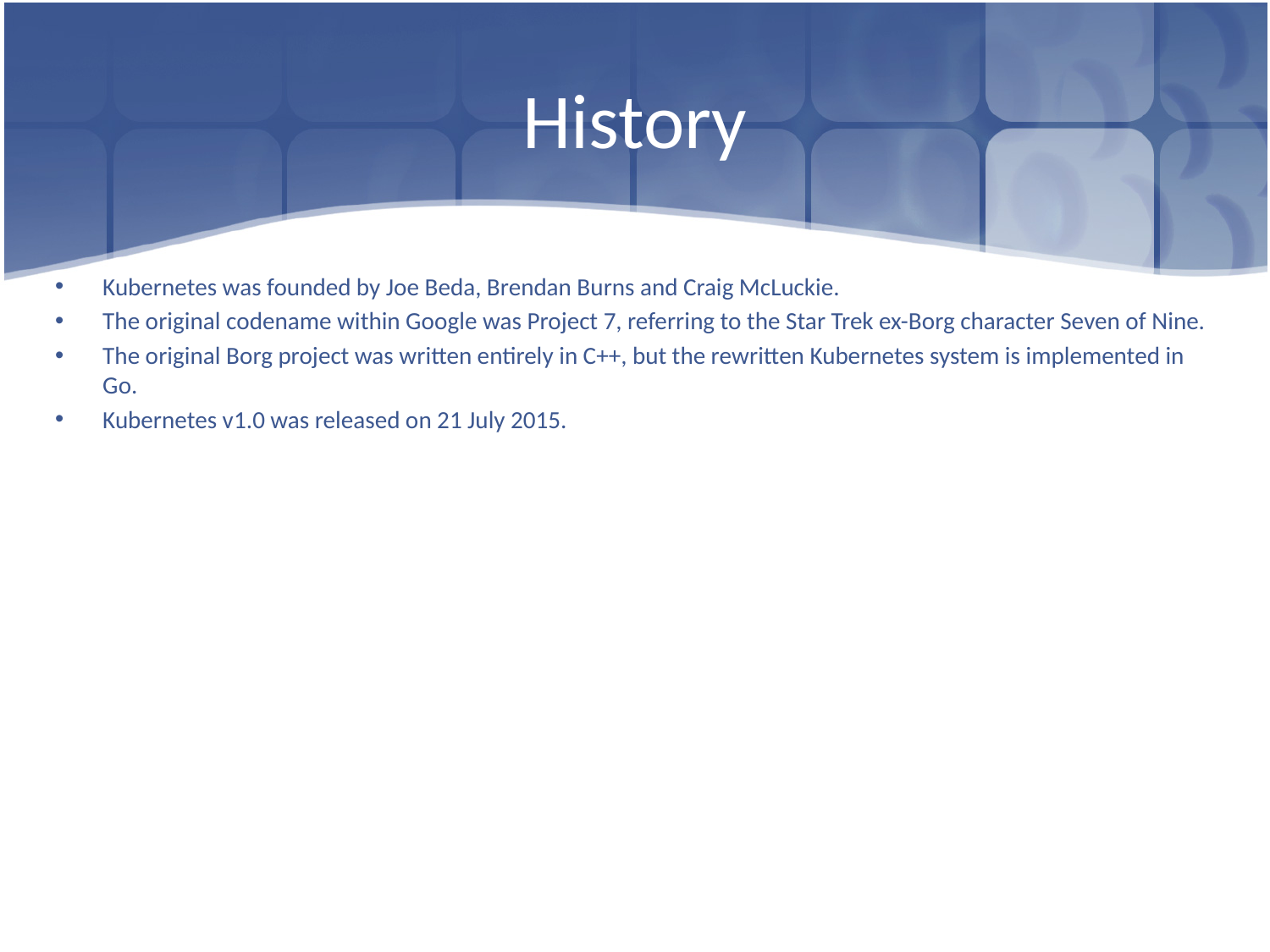

# History
Kubernetes was founded by Joe Beda, Brendan Burns and Craig McLuckie.
The original codename within Google was Project 7, referring to the Star Trek ex-Borg character Seven of Nine.
The original Borg project was written entirely in C++, but the rewritten Kubernetes system is implemented in Go.
Kubernetes v1.0 was released on 21 July 2015.